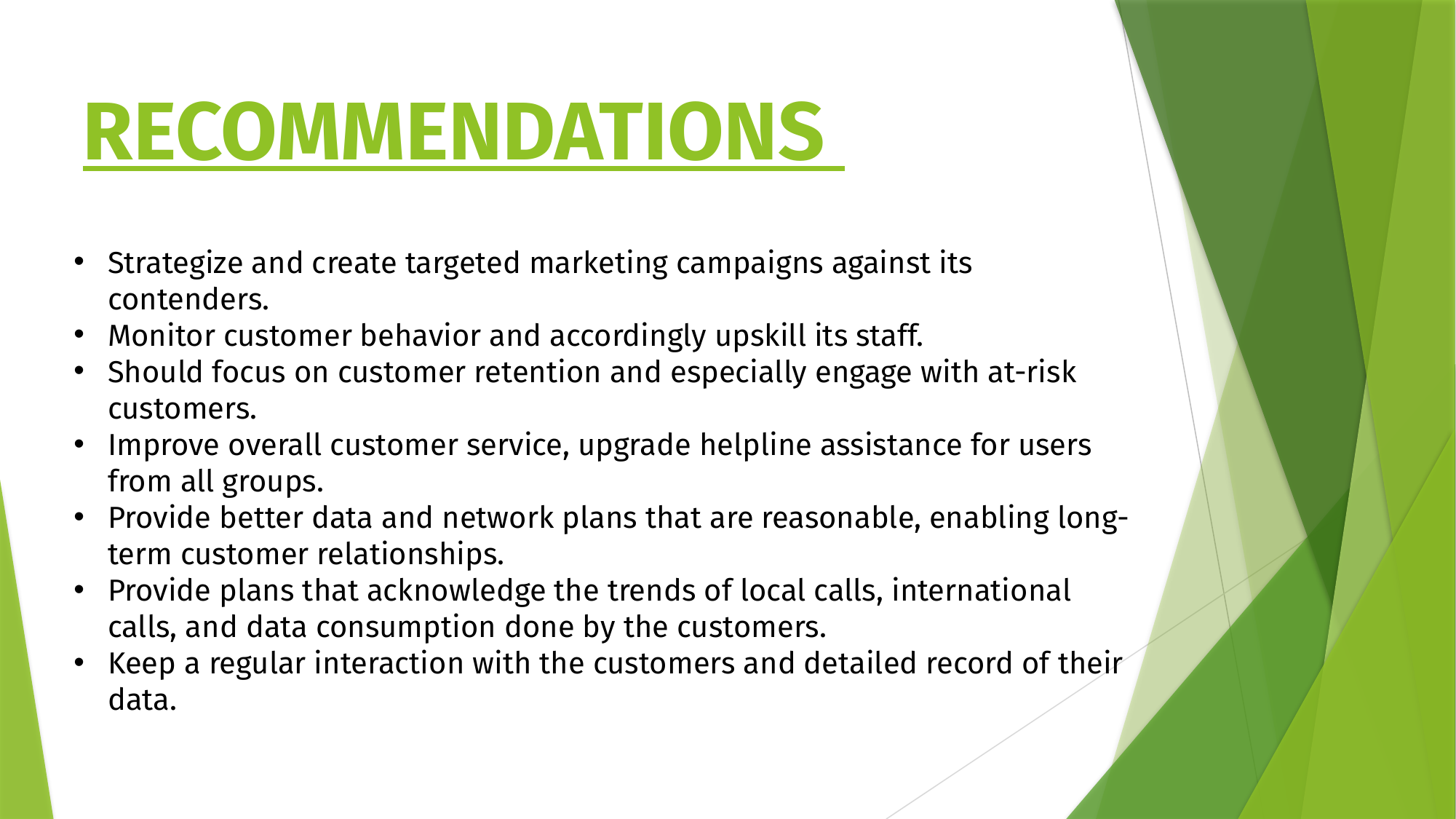

# RECOMMENDATIONS
Strategize and create targeted marketing campaigns against its contenders.
Monitor customer behavior and accordingly upskill its staff.
Should focus on customer retention and especially engage with at-risk customers.
Improve overall customer service, upgrade helpline assistance for users from all groups.
Provide better data and network plans that are reasonable, enabling long-term customer relationships.
Provide plans that acknowledge the trends of local calls, international calls, and data consumption done by the customers.
Keep a regular interaction with the customers and detailed record of their data.